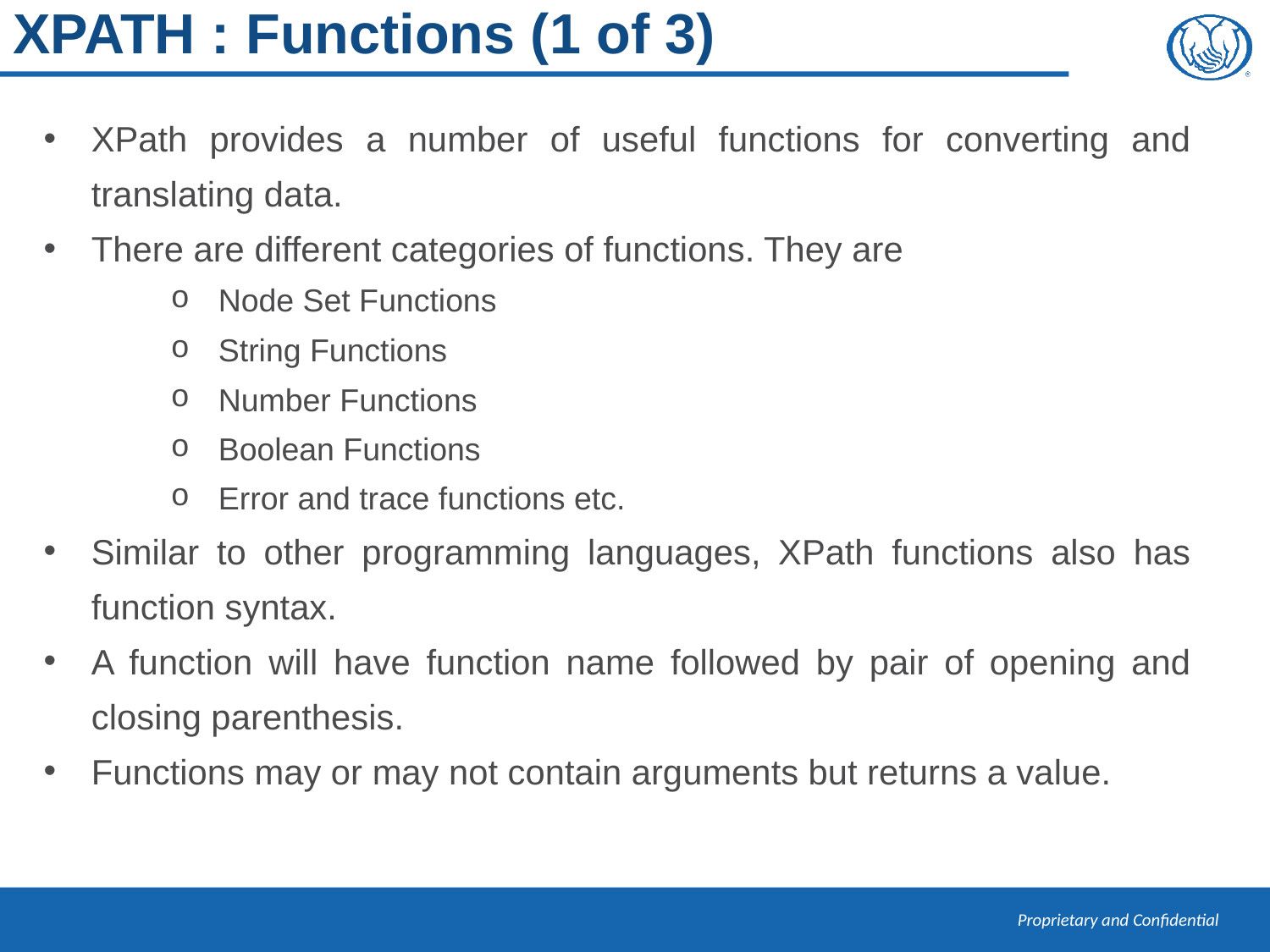

# XPATH : Functions (1 of 3)
XPath provides a number of useful functions for converting and translating data.
There are different categories of functions. They are
Node Set Functions
String Functions
Number Functions
Boolean Functions
Error and trace functions etc.
Similar to other programming languages, XPath functions also has function syntax.
A function will have function name followed by pair of opening and closing parenthesis.
Functions may or may not contain arguments but returns a value.